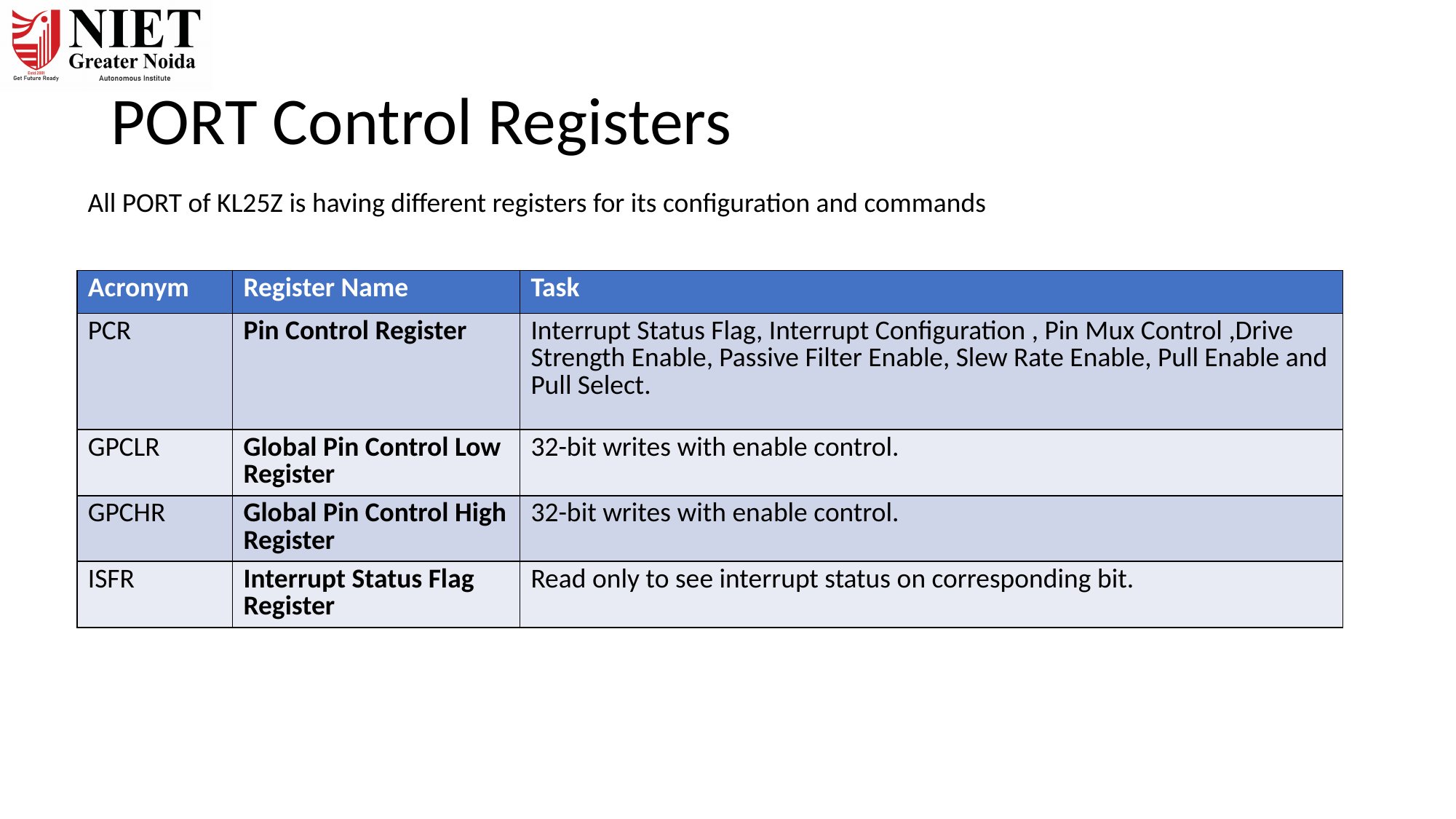

# PORT Control Registers
All PORT of KL25Z is having different registers for its configuration and commands
| Acronym | Register Name | Task |
| --- | --- | --- |
| PCR | Pin Control Register | Interrupt Status Flag, Interrupt Configuration , Pin Mux Control ,Drive Strength Enable, Passive Filter Enable, Slew Rate Enable, Pull Enable and Pull Select. |
| GPCLR | Global Pin Control Low Register | 32-bit writes with enable control. |
| GPCHR | Global Pin Control High Register | 32-bit writes with enable control. |
| ISFR | Interrupt Status Flag Register | Read only to see interrupt status on corresponding bit. |